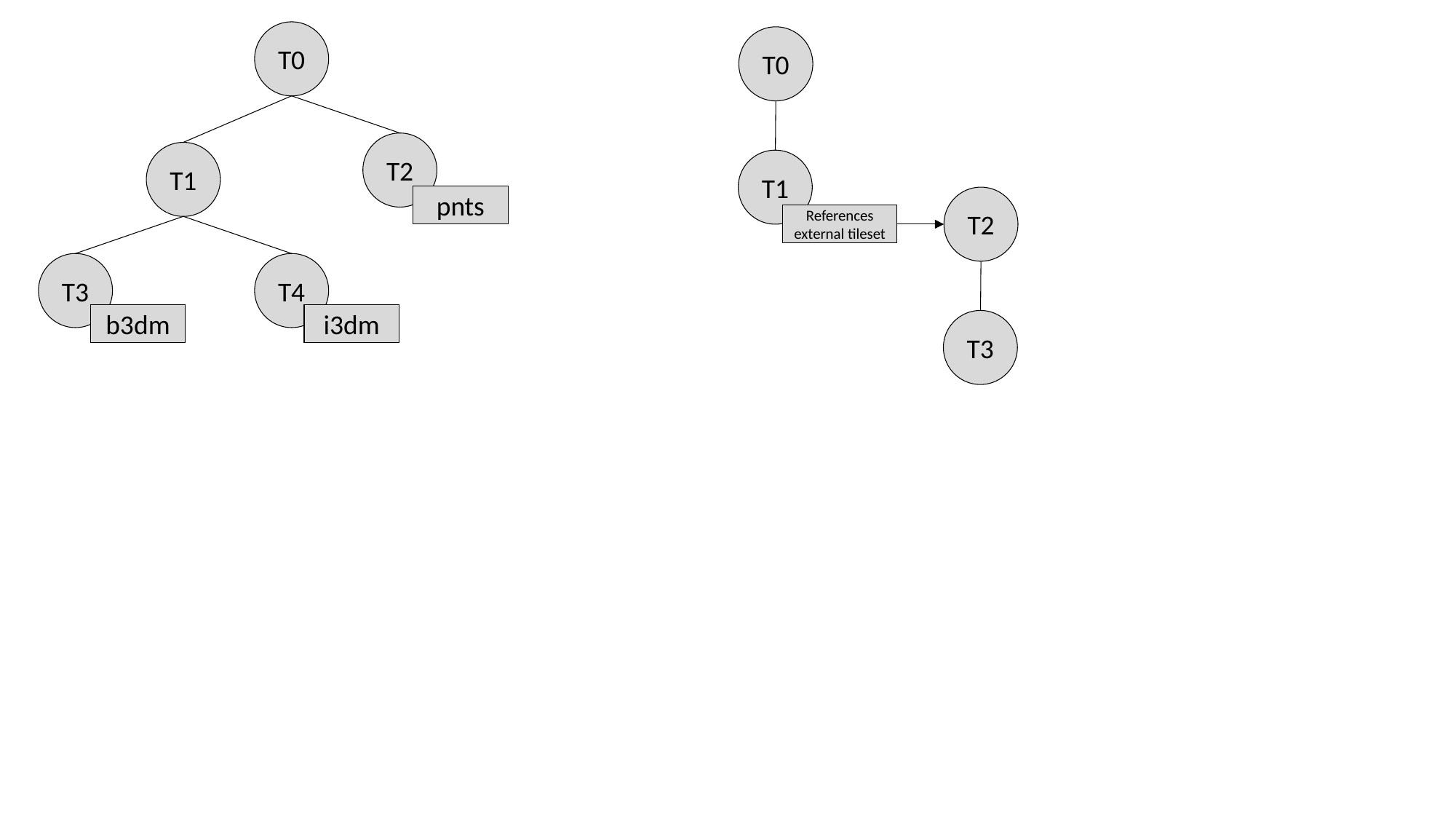

T0
T0
T2
T1
T1
pnts
T2
References external tileset
T3
T4
b3dm
i3dm
T3